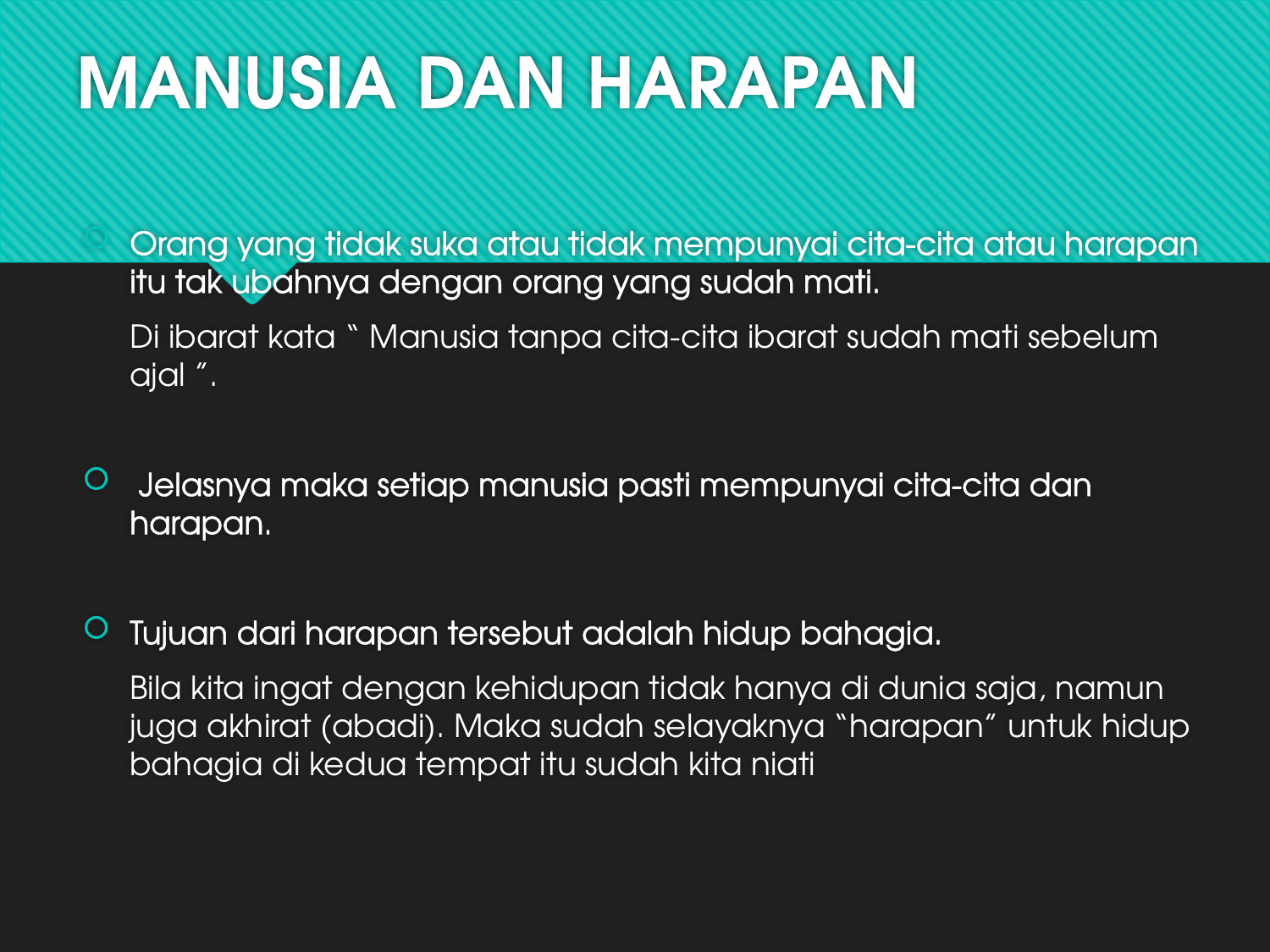

# MANUSIA DAN HARAPAN
Orang yang tidak suka atau tidak mempunyai cita-cita atau harapan itu tak ubahnya dengan orang yang sudah mati.
	Di ibarat kata “ Manusia tanpa cita-cita ibarat sudah mati sebelum ajal ”.

 Jelasnya maka setiap manusia pasti mempunyai cita-cita dan harapan.

Tujuan dari harapan tersebut adalah hidup bahagia.
	Bila kita ingat dengan kehidupan tidak hanya di dunia saja, namun juga akhirat (abadi). Maka sudah selayaknya “harapan” untuk hidup bahagia di kedua tempat itu sudah kita niati